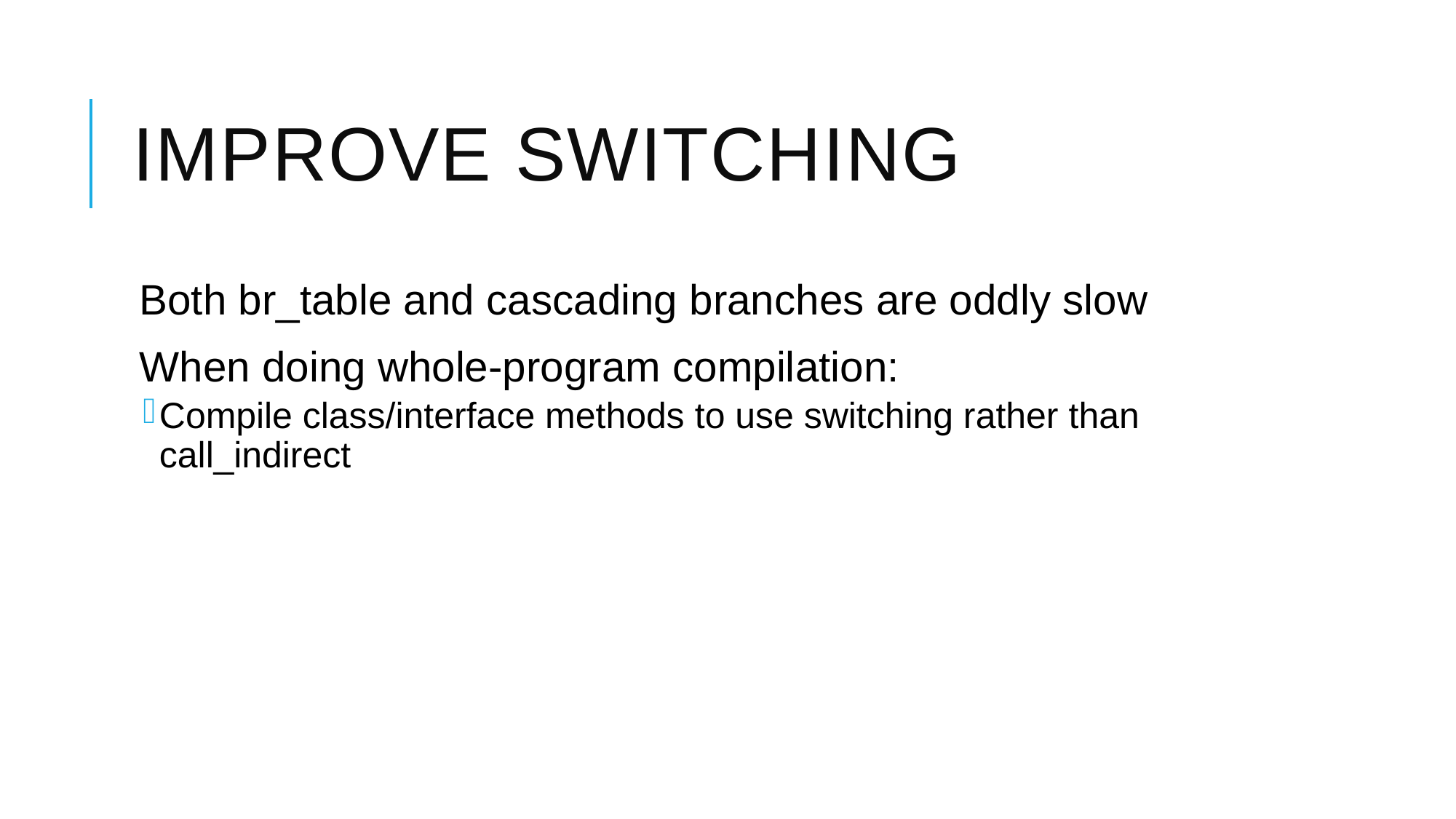

# Improve Switching
Both br_table and cascading branches are oddly slow
When doing whole-program compilation:
Compile class/interface methods to use switching rather than call_indirect